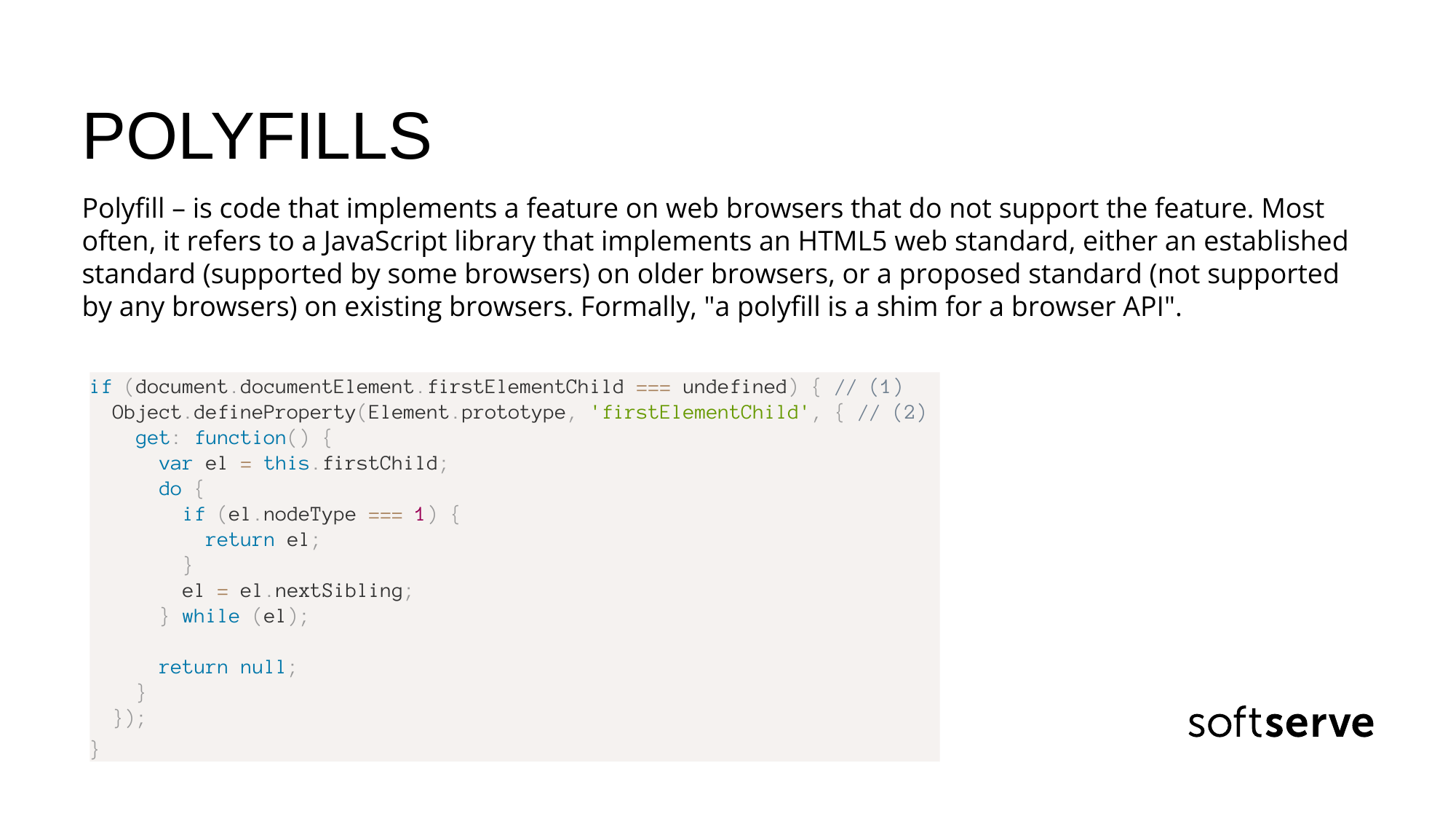

POLYFILLS
Polyfill – is code that implements a feature on web browsers that do not support the feature. Most often, it refers to a JavaScript library that implements an HTML5 web standard, either an established standard (supported by some browsers) on older browsers, or a proposed standard (not supported by any browsers) on existing browsers. Formally, "a polyfill is a shim for a browser API".
if (document.documentElement.firstElementChild === undefined) { // (1)
  Object.defineProperty(Element.prototype, 'firstElementChild', { // (2)
    get: function() {
      var el = this.firstChild;
      do {
        if (el.nodeType === 1) {
          return el;
        }
        el = el.nextSibling;
      } while (el);

      return null;
    }
  });
}